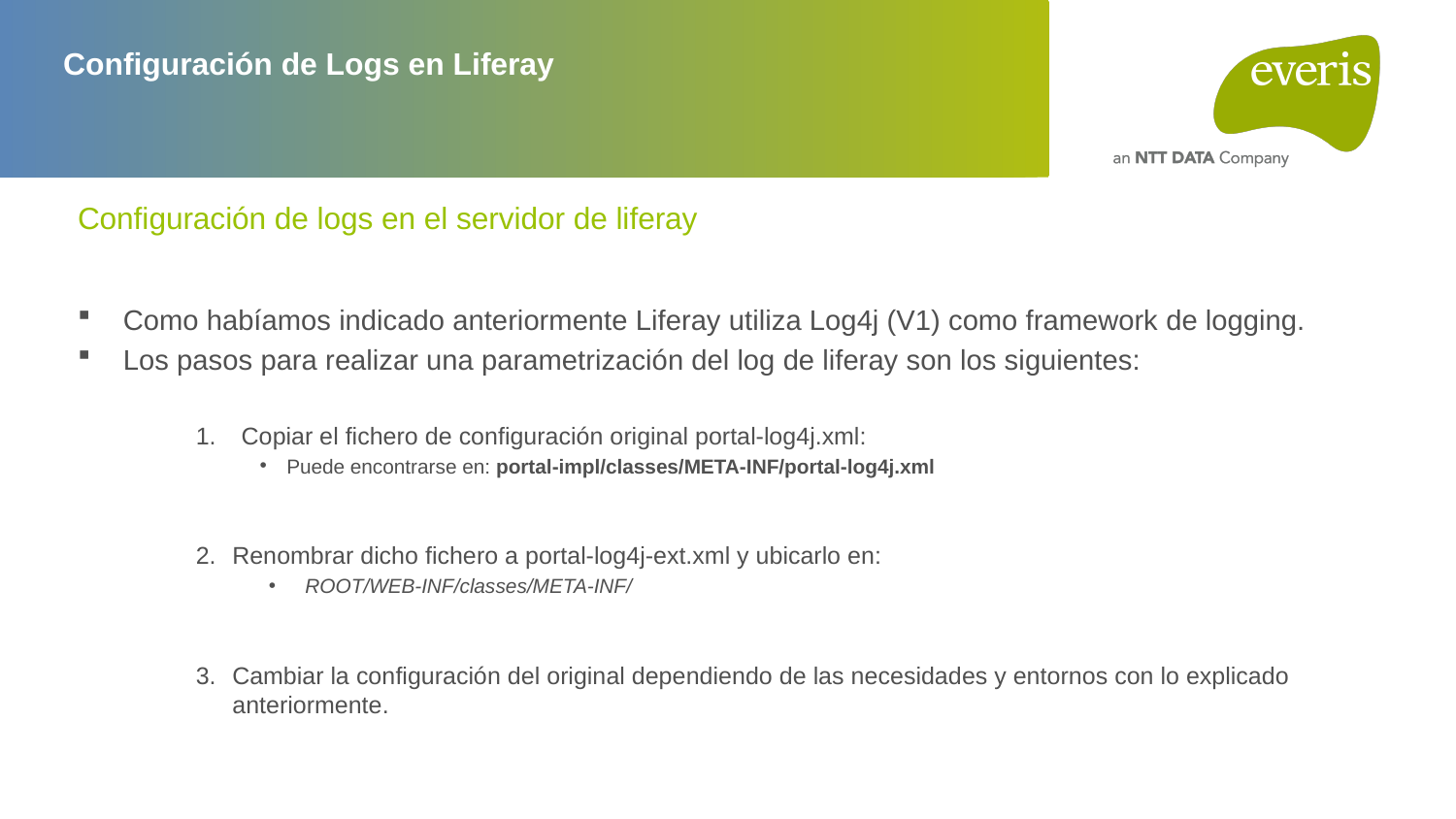

# Configuración de Logs en Liferay
Configuración de logs en el servidor de liferay
Como habíamos indicado anteriormente Liferay utiliza Log4j (V1) como framework de logging.
Los pasos para realizar una parametrización del log de liferay son los siguientes:

Copiar el fichero de configuración original portal-log4j.xml:
Puede encontrarse en: portal-impl/classes/META-INF/portal-log4j.xml

Renombrar dicho fichero a portal-log4j-ext.xml y ubicarlo en:
ROOT/WEB-INF/classes/META-INF/

Cambiar la configuración del original dependiendo de las necesidades y entornos con lo explicado anteriormente.